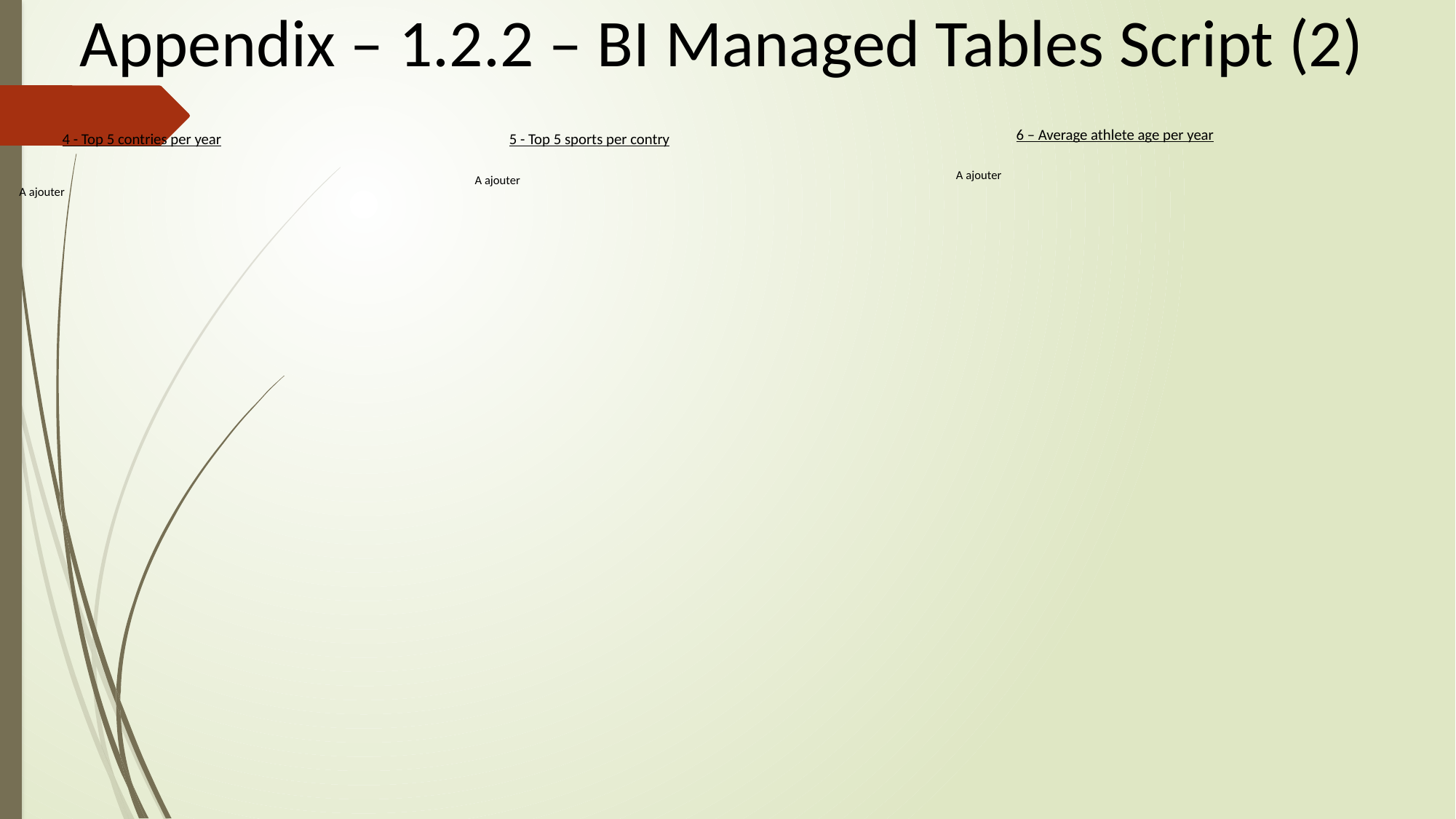

Appendix – 1.2.2 – BI Managed Tables Script (2)
6 – Average athlete age per year
5 - Top 5 sports per contry
4 - Top 5 contries per year
A ajouter
A ajouter
A ajouter